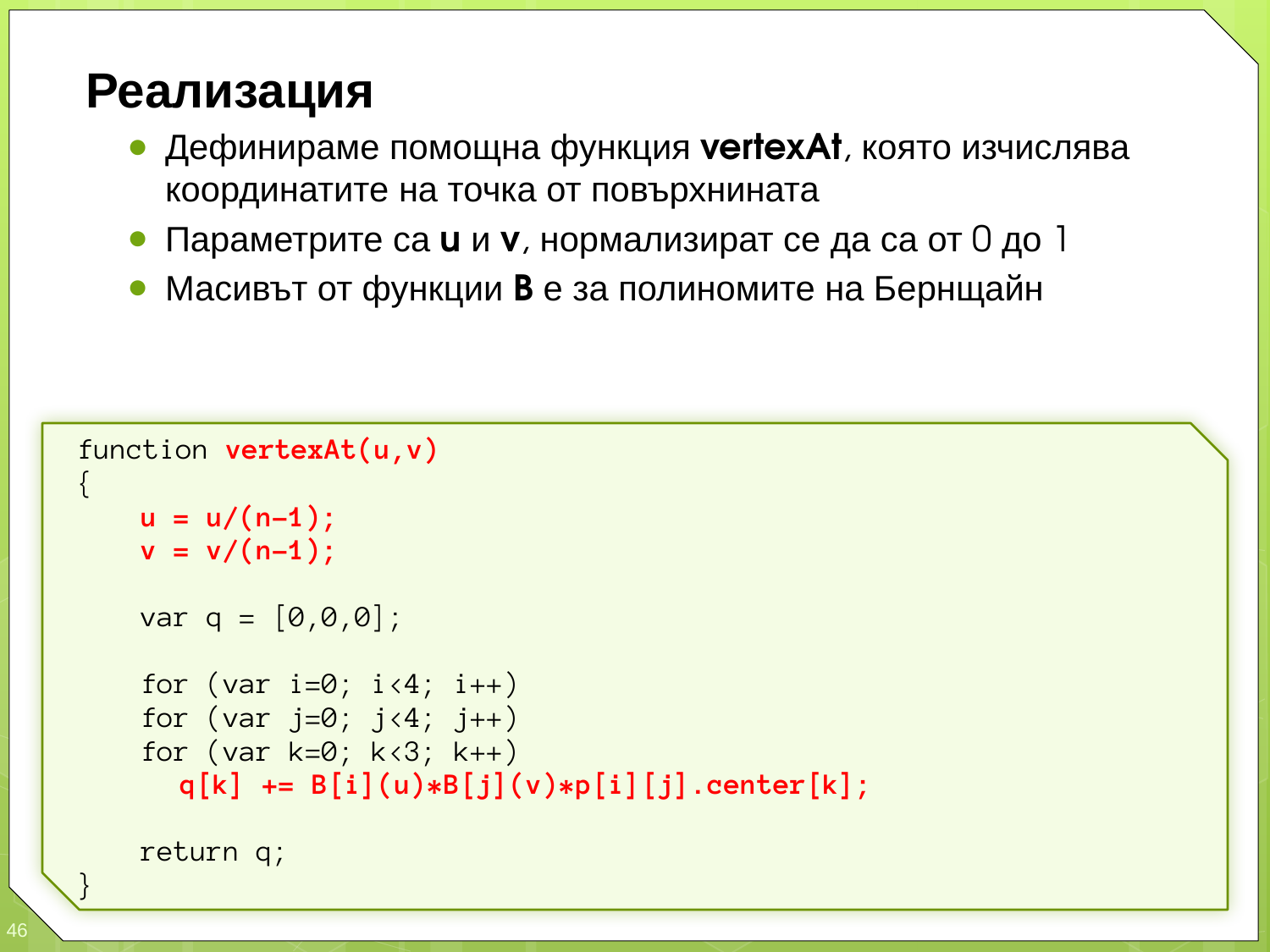

Реализация
Дефинираме помощна функция vertexAt, която изчислява координатите на точка от повърхнината
Параметрите са u и v, нормализират се да са от 0 до 1
Масивът от функции B е за полиномите на Бернщайн
function vertexAt(u,v)
{
	u = u/(n-1);
	v = v/(n-1);

	var q = [0,0,0];

	for (var i=0; i<4; i++)
	for (var j=0; j<4; j++)
	for (var k=0; k<3; k++)
		q[k] += B[i](u)*B[j](v)*p[i][j].center[k];

	return q;
}